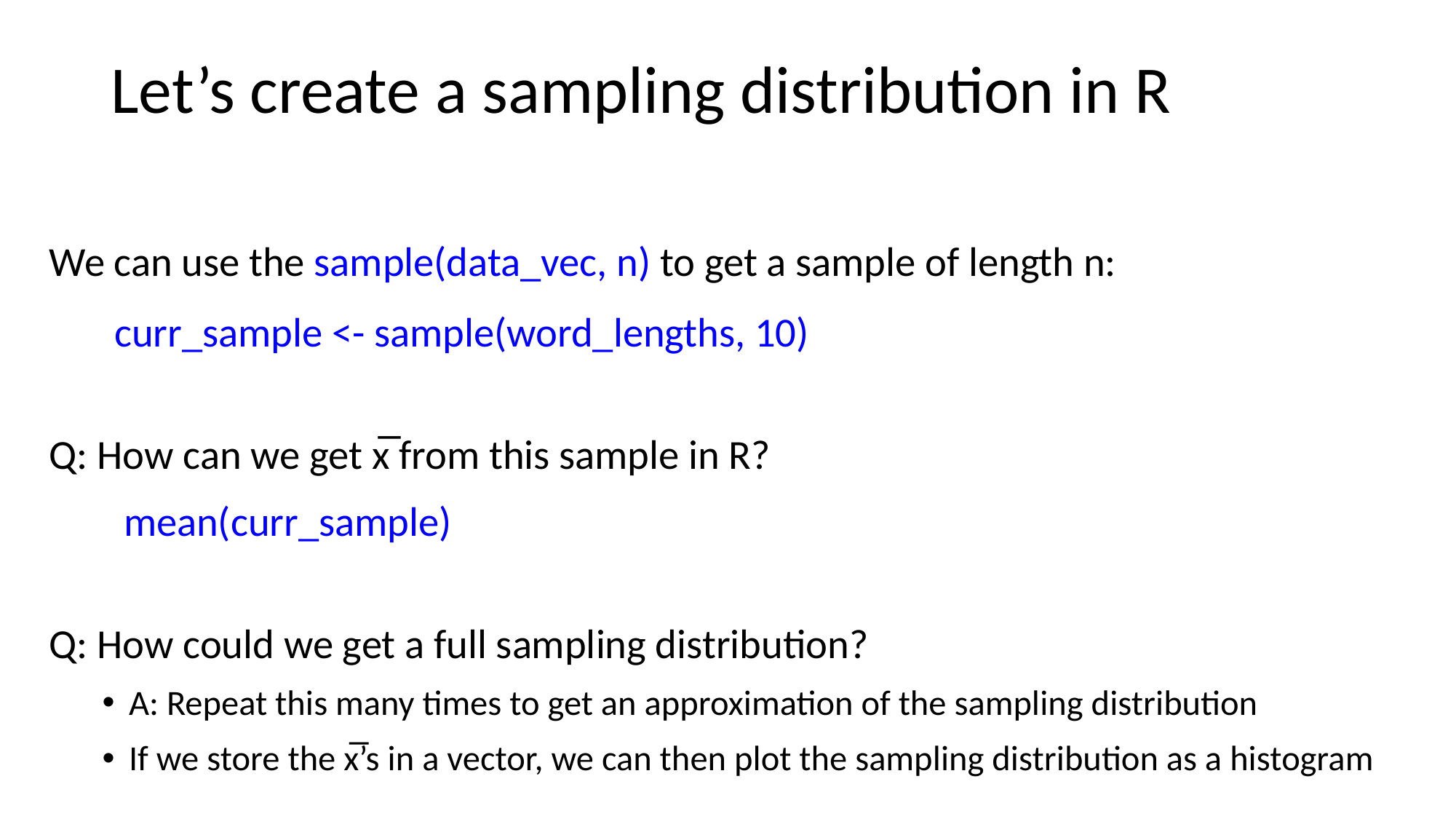

# Let’s create a sampling distribution in R
We can use the sample(data_vec, n) to get a sample of length n:
       curr_sample <- sample(word_lengths, 10)

Q: How can we get x̅ from this sample in R?
        mean(curr_sample)

Q: How could we get a full sampling distribution?
A: Repeat this many times to get an approximation of the sampling distribution
If we store the x̅’s in a vector, we can then plot the sampling distribution as a histogram